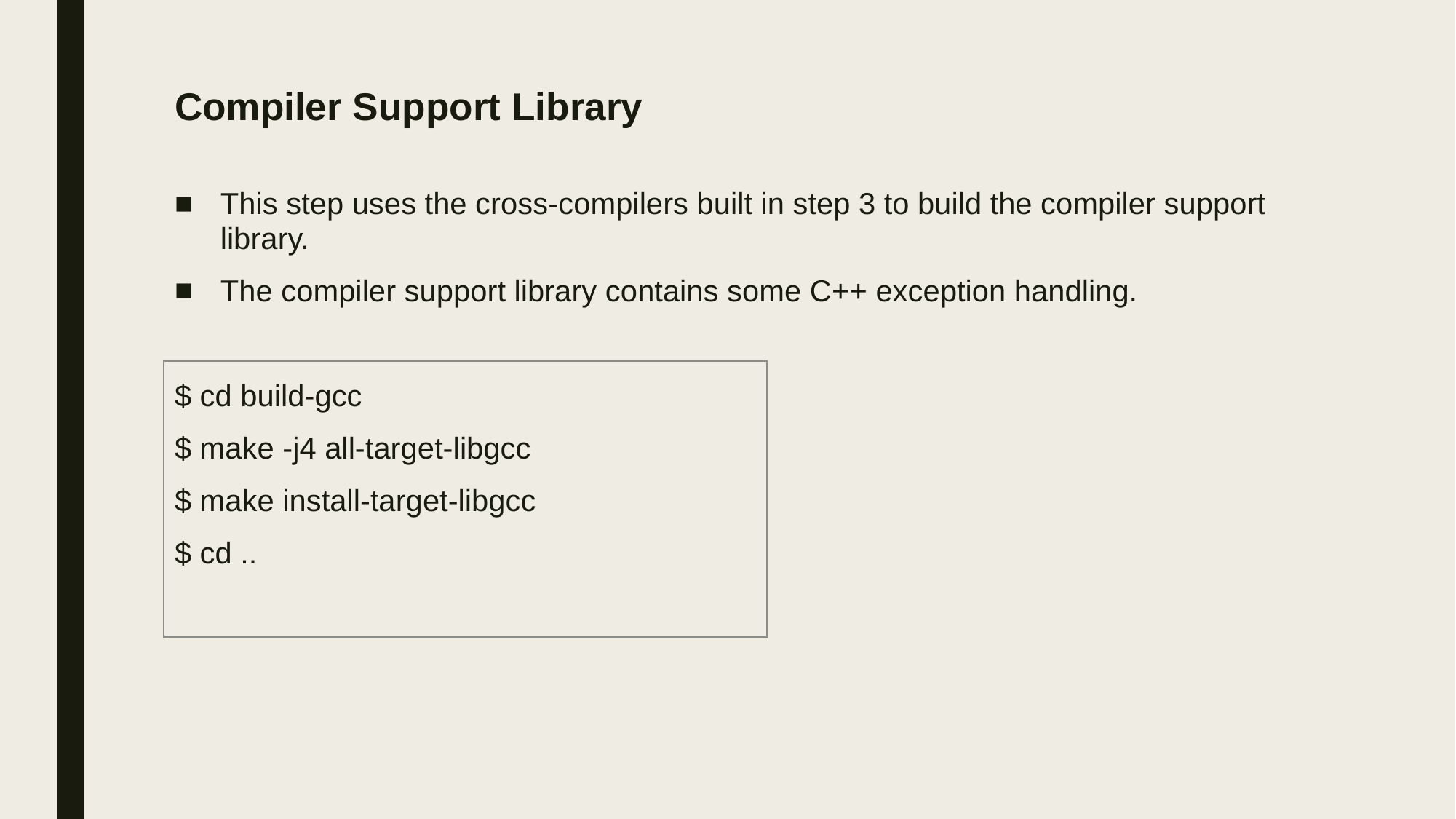

# Compiler Support Library
This step uses the cross-compilers built in step 3 to build the compiler support library.
The compiler support library contains some C++ exception handling.

$ cd build-gcc
$ make -j4 all-target-libgcc
$ make install-target-libgcc
$ cd ..
|  |
| --- |